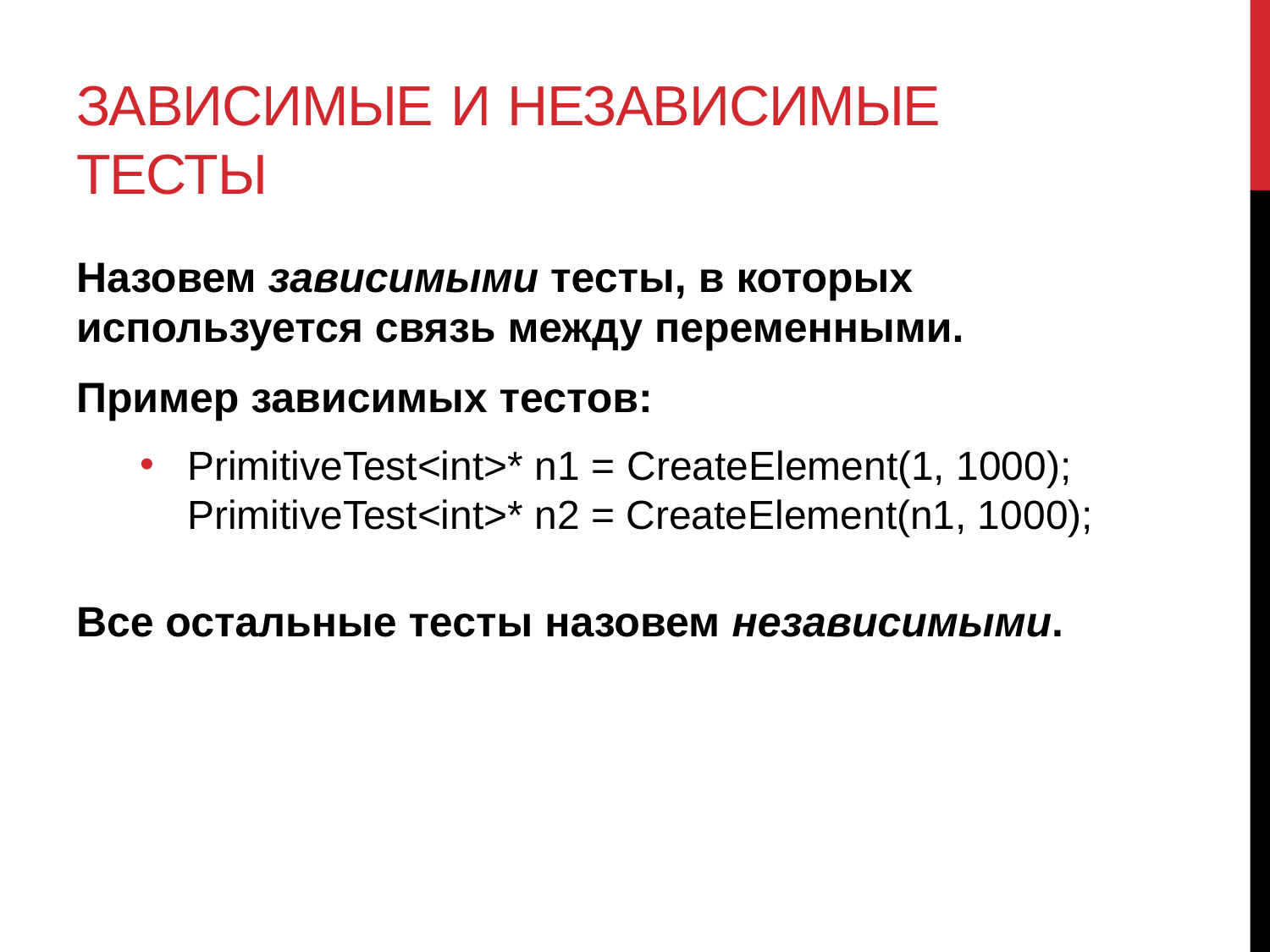

# ЗависимЫе и независимые тесты
Назовем зависимыми тесты, в которых используется связь между переменными.
Пример зависимых тестов:
PrimitiveTest<int>* n1 = CreateElement(1, 1000);
PrimitiveTest<int>* n2 = CreateElement(n1, 1000);
Все остальные тесты назовем независимыми.